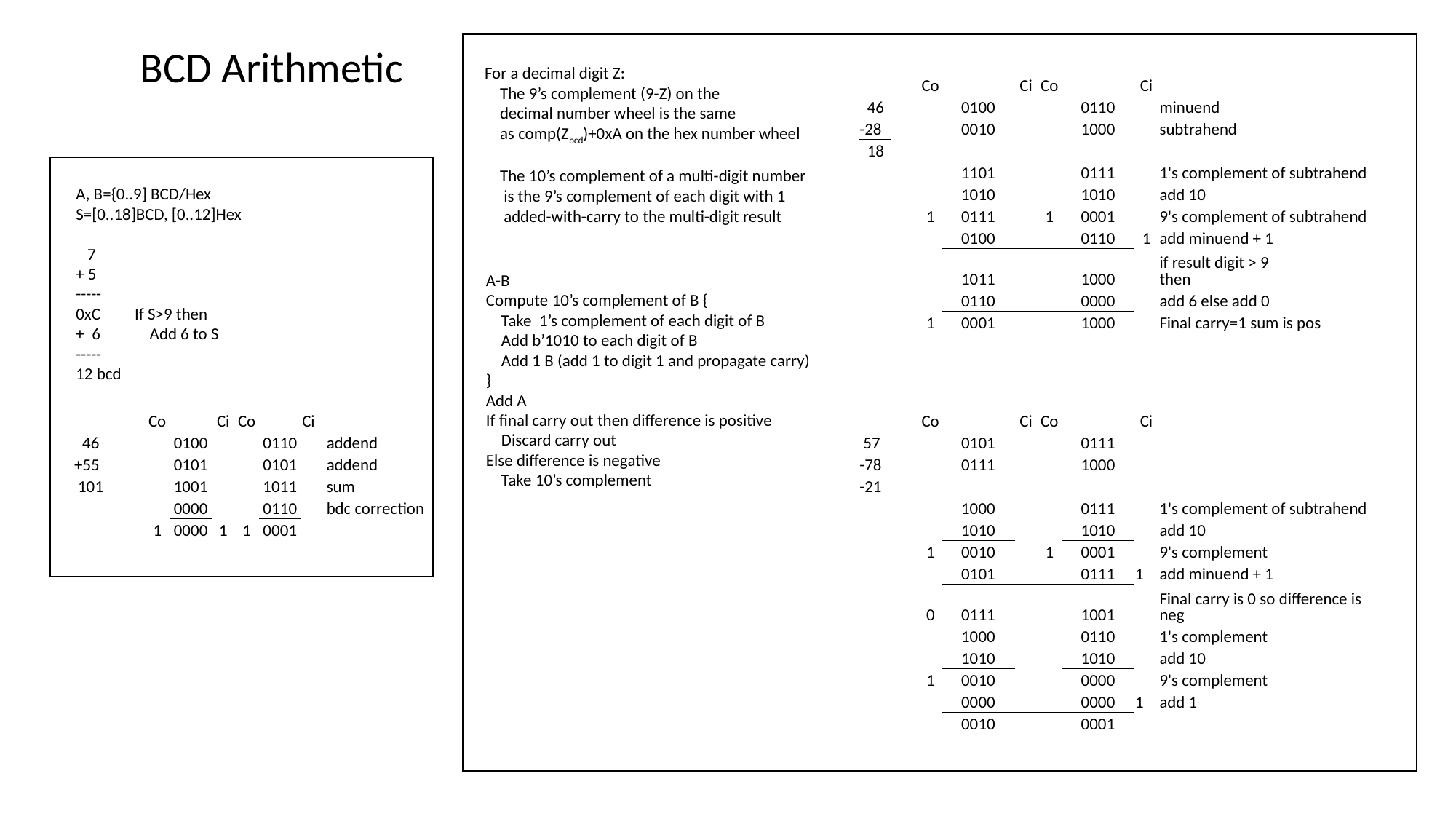

BCD Arithmetic

For a decimal digit Z:
    The 9’s complement (9-Z) on the
    decimal number wheel is the same
    as comp(Zbcd)+0xA on the hex number wheel

    The 10’s complement of a multi-digit number
     is the 9’s complement of each digit with 1
     added-with-carry to the multi-digit result
|  |  | Co |  | Ci | Co |  | Ci |  |  |  |
| --- | --- | --- | --- | --- | --- | --- | --- | --- | --- | --- |
| 46 |  |  | 0100 |  |  | 0110 |  | minuend |  |  |
| -28 |  |  | 0010 |  |  | 1000 |  | subtrahend |  |  |
| 18 |  |  |  |  |  |  |  |  |  |  |
|  |  |  | 1101 |  |  | 0111 |  | 1's complement of subtrahend |  |  |
|  |  |  | 1010 |  |  | 1010 |  | add 10 |  |  |
|  |  | 1 | 0111 |  | 1 | 0001 |  | 9's complement of subtrahend |  |  |
|  |  |  | 0100 |  |  | 0110 | 1 | add minuend + 1 |  |  |
|  |  |  | 1011 |  |  | 1000 |  | if result digit > 9 then |  |  |
|  |  |  | 0110 |  |  | 0000 |  | add 6 else add 0 |  |  |
|  |  | 1 | 0001 |  |  | 1000 |  | Final carry=1 sum is pos |  |  |

A, B={0..9] BCD/Hex
S=[0..18]BCD, [0..12]Hex

   7
+ 5
-----
0xC         If S>9 then
+  6             Add 6 to S
-----
12 bcd
A-B
Compute 10’s complement of B {
    Take  1’s complement of each digit of B
    Add b’1010 to each digit of B
    Add 1 B (add 1 to digit 1 and propagate carry)
}
Add A
If final carry out then difference is positive
    Discard carry out
Else difference is negative
    Take 10’s complement

|  |  | Co |  | Ci | Co |  | Ci |  |  |
| --- | --- | --- | --- | --- | --- | --- | --- | --- | --- |
| 46 |  |  | 0100 |  |  | 0110 |  | addend |  |
| +55 |  |  | 0101 |  |  | 0101 |  | addend |  |
| 101 |  |  | 1001 |  |  | 1011 |  | sum |  |
|  |  |  | 0000 |  |  | 0110 |  | bdc correction |  |
|  |  | 1 | 0000 | 1 | 1 | 0001 |  |  |  |
|  |  | Co |  | Ci | Co |  | Ci |  |  |  |
| --- | --- | --- | --- | --- | --- | --- | --- | --- | --- | --- |
| 57 |  |  | 0101 |  |  | 0111 |  |  |  |  |
| -78 |  |  | 0111 |  |  | 1000 |  |  |  |  |
| -21 |  |  |  |  |  |  |  |  |  |  |
|  |  |  | 1000 |  |  | 0111 |  | 1's complement of subtrahend |  |  |
|  |  |  | 1010 |  |  | 1010 |  | add 10 |  |  |
|  |  | 1 | 0010 |  | 1 | 0001 |  | 9's complement |  |  |
|  |  |  | 0101 |  |  | 0111 | 1 | add minuend + 1 |  |  |
|  |  | 0 | 0111 |  |  | 1001 |  | Final carry is 0 so difference is neg |  |  |
|  |  |  | 1000 |  |  | 0110 |  | 1's complement |  |  |
|  |  |  | 1010 |  |  | 1010 |  | add 10 |  |  |
|  |  | 1 | 0010 |  |  | 0000 |  | 9's complement |  |  |
|  |  |  | 0000 |  |  | 0000 | 1 | add 1 |  |  |
|  |  |  | 0010 |  |  | 0001 |  |  |  |  |